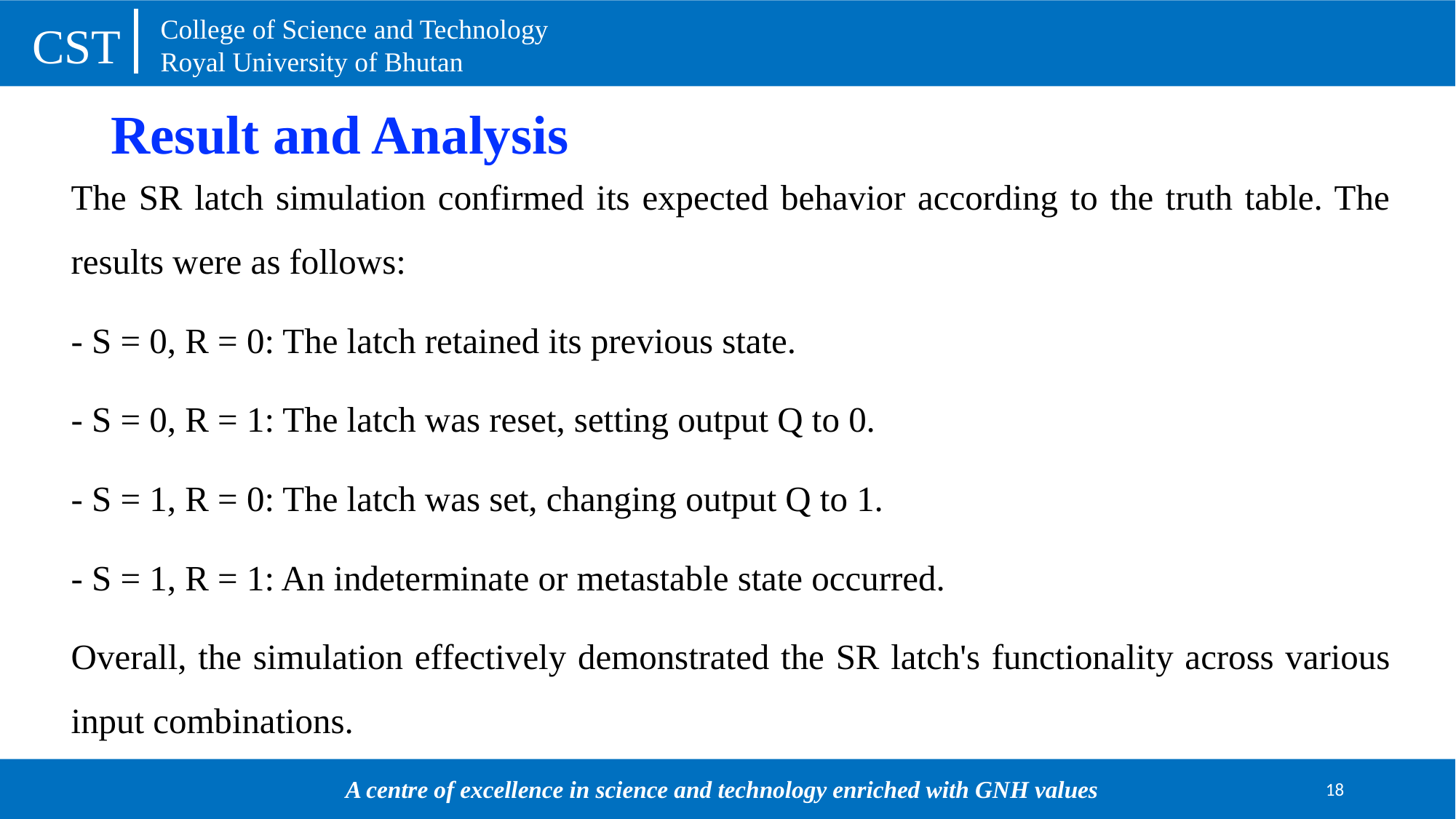

# Result and Analysis
The SR latch simulation confirmed its expected behavior according to the truth table. The results were as follows:
- S = 0, R = 0: The latch retained its previous state.
- S = 0, R = 1: The latch was reset, setting output Q to 0.
- S = 1, R = 0: The latch was set, changing output Q to 1.
- S = 1, R = 1: An indeterminate or metastable state occurred.
Overall, the simulation effectively demonstrated the SR latch's functionality across various input combinations.
18